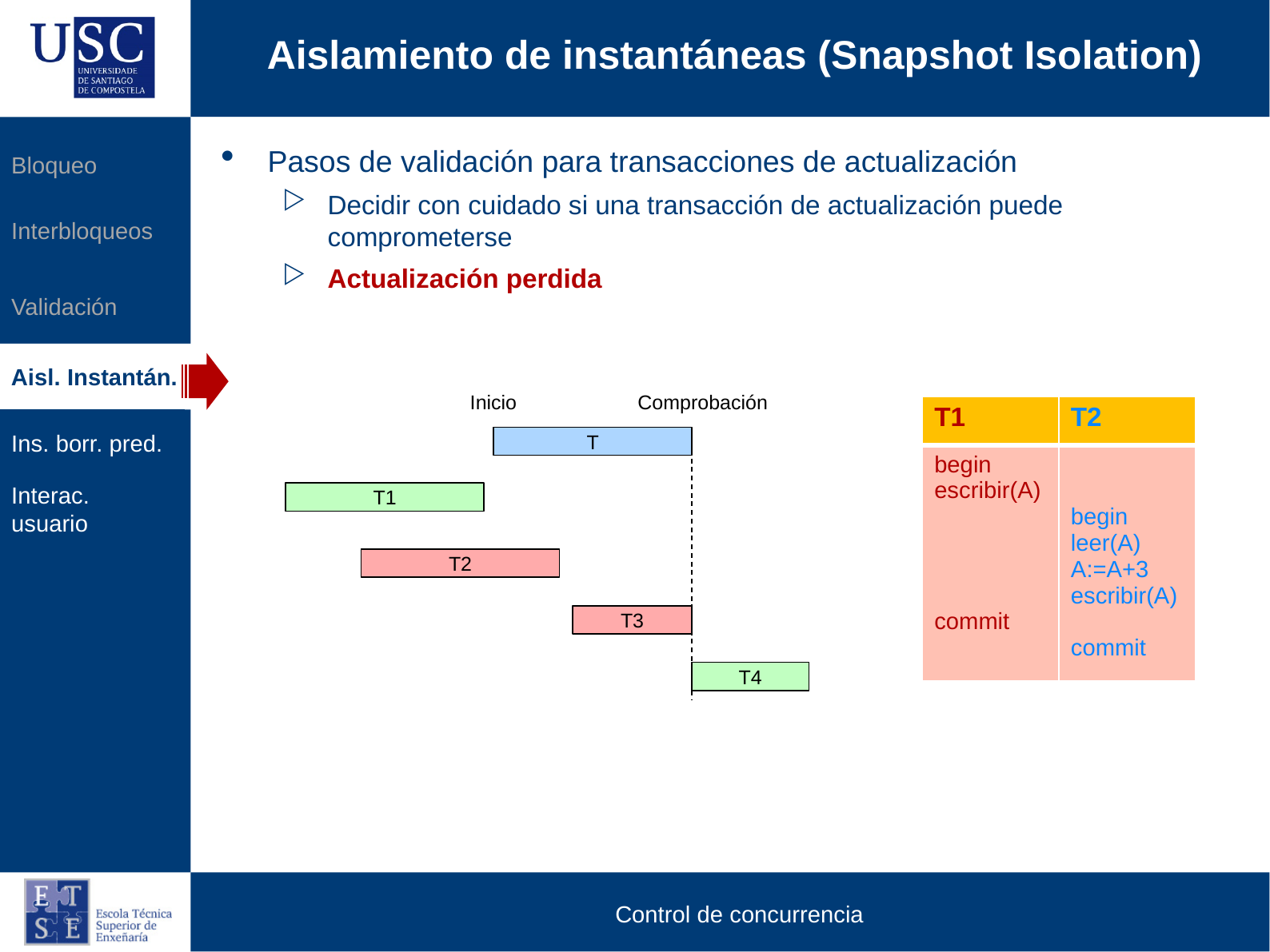

Aislamiento de instantáneas (Snapshot Isolation)
Bloqueo
Pasos de validación para transacciones de actualización
Decidir con cuidado si una transacción de actualización puede comprometerse
Actualización perdida

Interbloqueos
Validación
Aisl. Instantán.

Inicio
Comprobación
| T1 | T2 |
| --- | --- |
| begin escribir(A) commit | begin leer(A) A:=A+3 escribir(A) commit |
Ins. borr. pred.
T
Interac. usuario
T1
T2
T3
T4